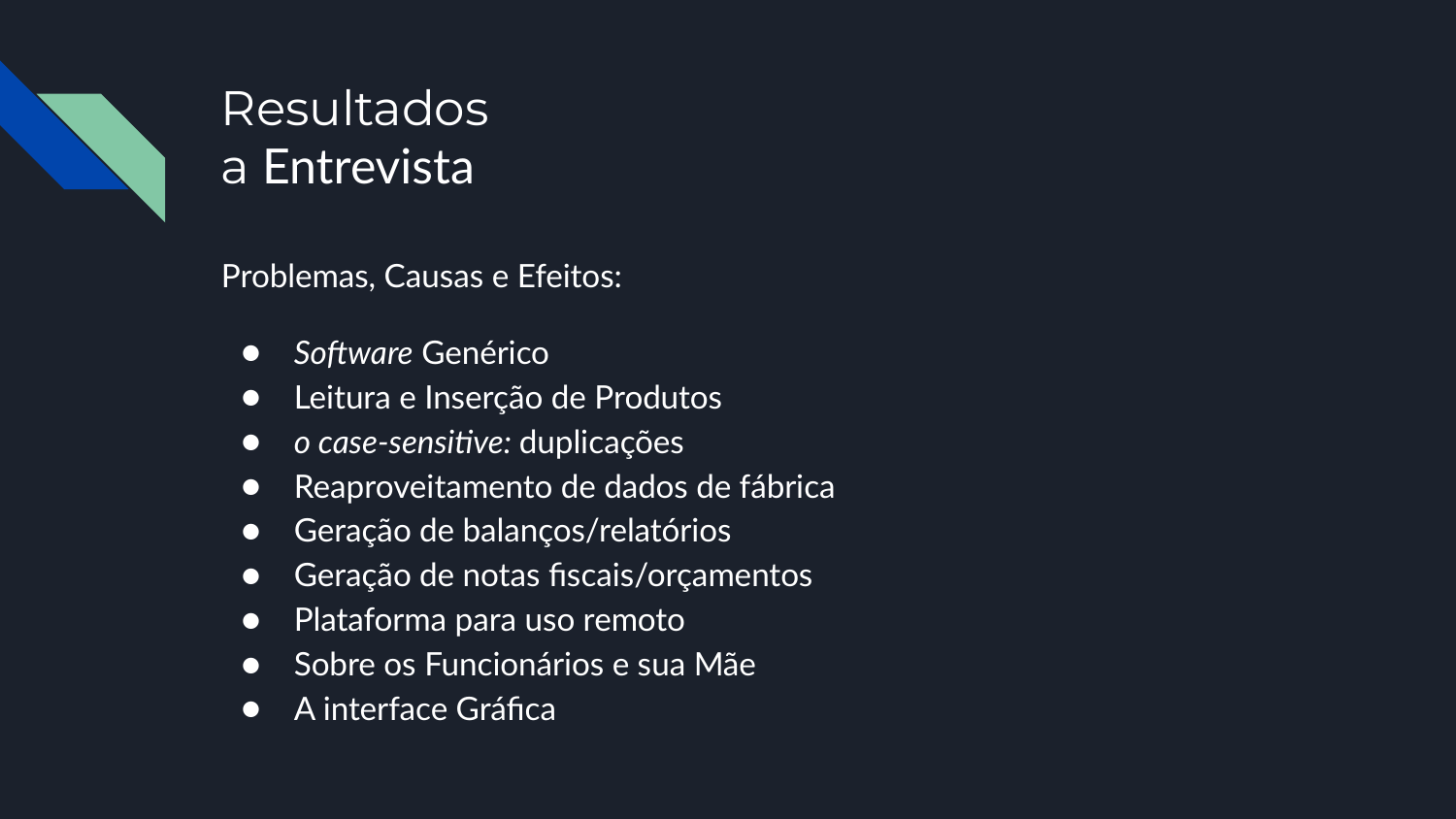

# Resultados
a Entrevista

Problemas, Causas e Efeitos:
Software Genérico
Leitura e Inserção de Produtos
o case-sensitive: duplicações
Reaproveitamento de dados de fábrica
Geração de balanços/relatórios
Geração de notas fiscais/orçamentos
Plataforma para uso remoto
Sobre os Funcionários e sua Mãe
A interface Gráfica